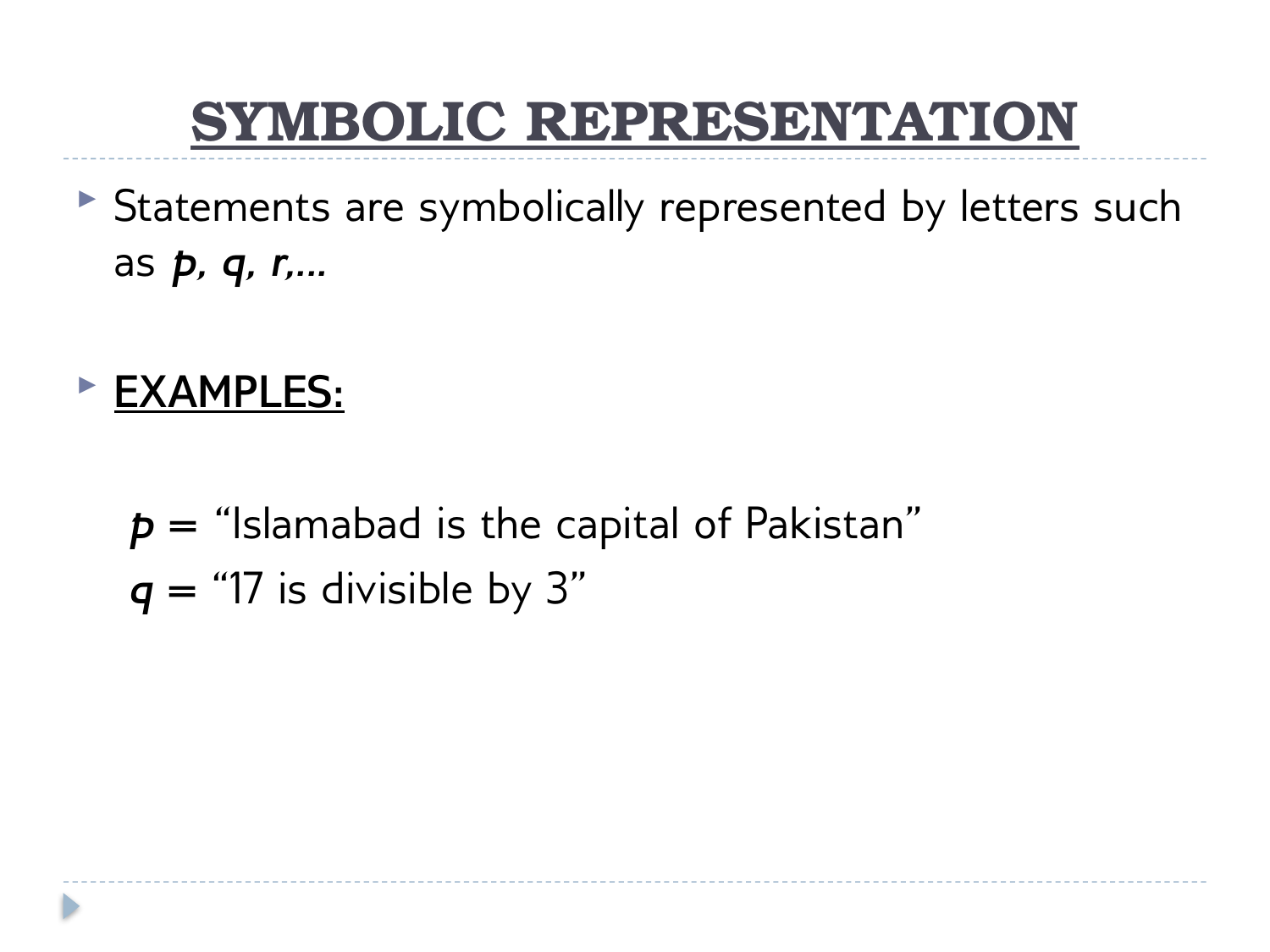

# SYMBOLIC REPRESENTATION
Statements are symbolically represented by letters such as p, q, r,...

EXAMPLES:

	 p = “Islamabad is the capital of Pakistan”
	 q = “17 is divisible by 3”